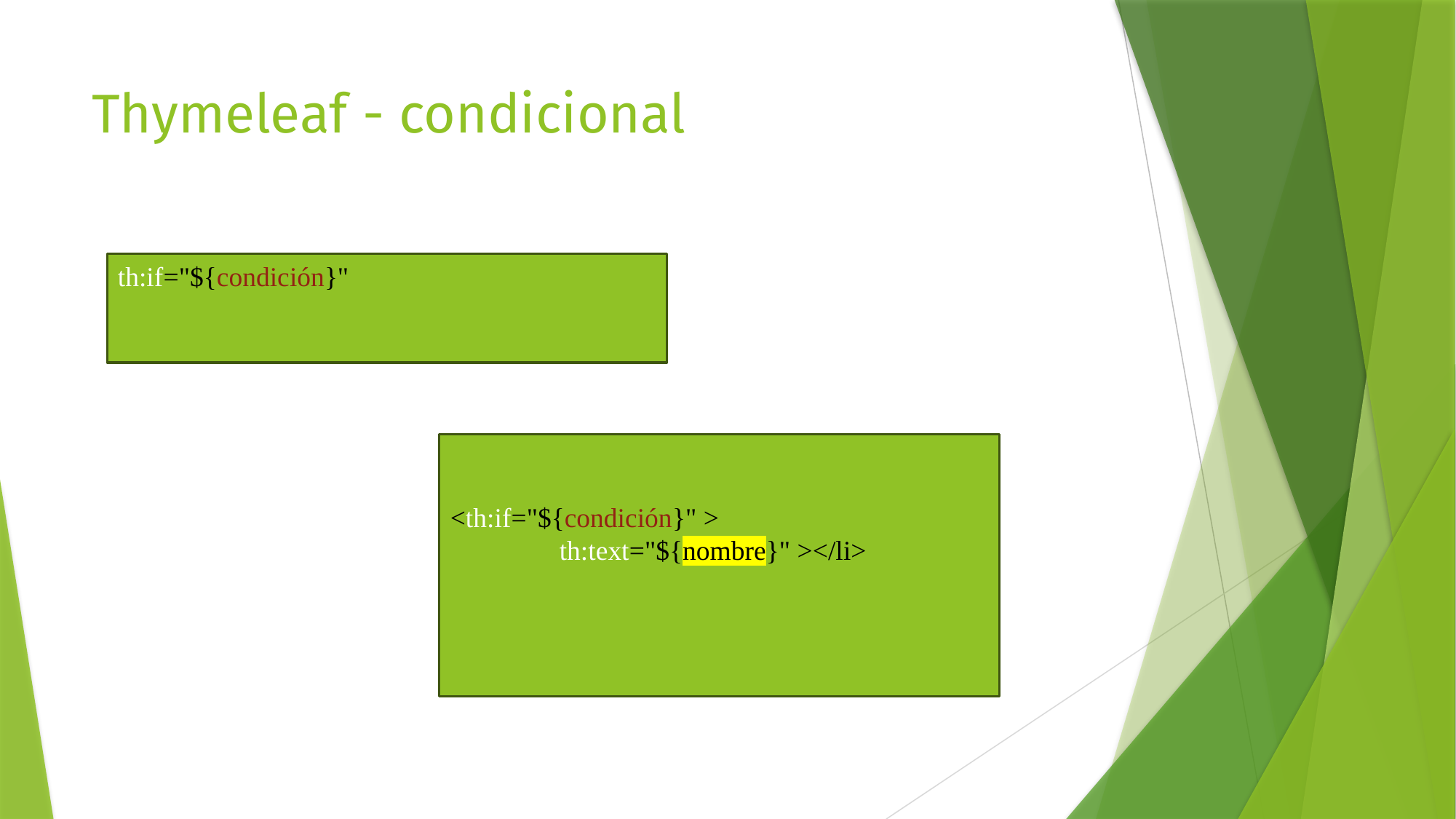

# Thymeleaf - condicional

th:if="${condición}"

<th:if="${condición}" >
	th:text="${nombre}" ></li>